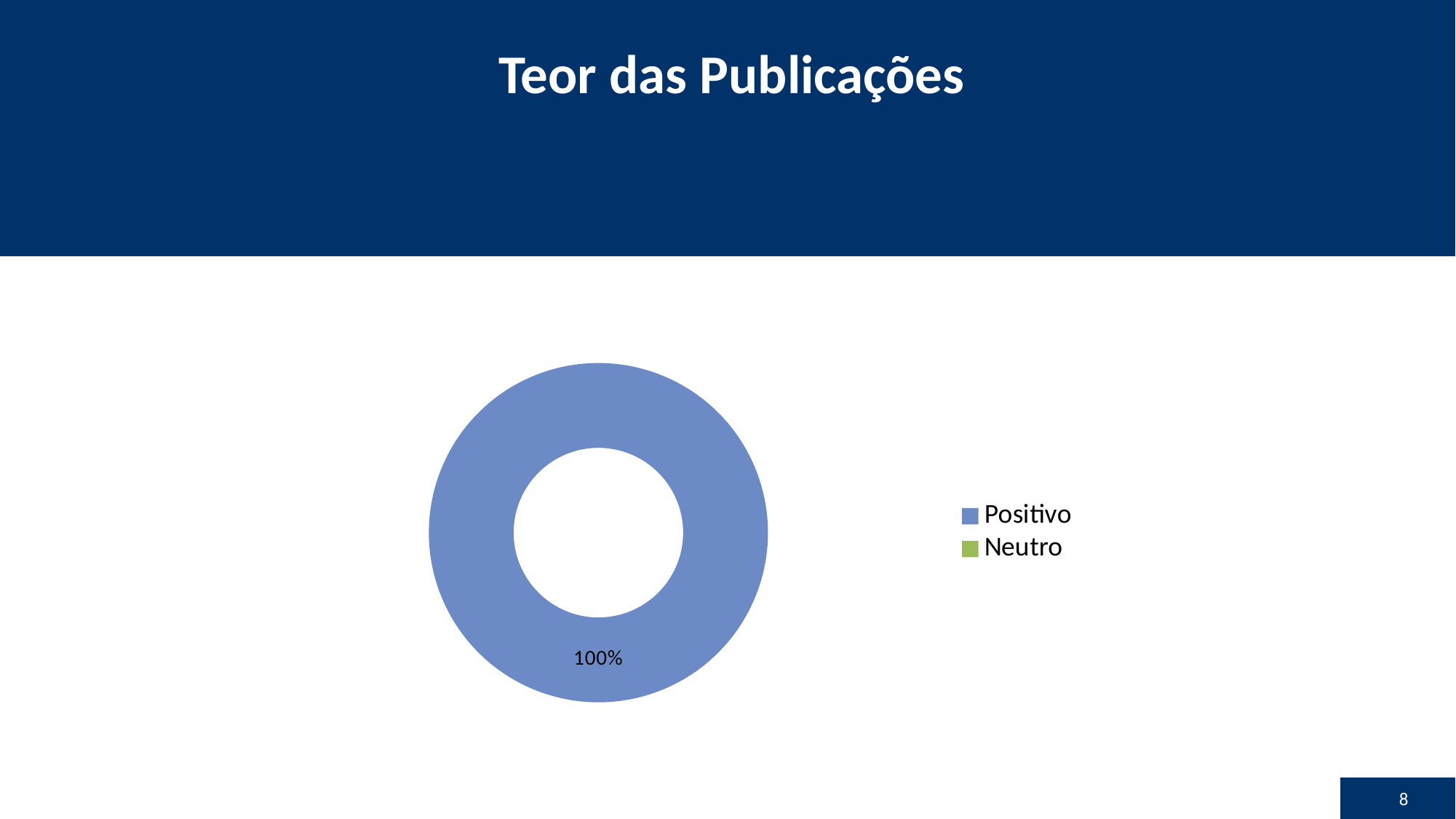

# Teor das Publicações

### Chart

| Category |  |
|---|---|
|  | None |
| Positivo | 1.0 |
| Neutro | 0.0 |
8